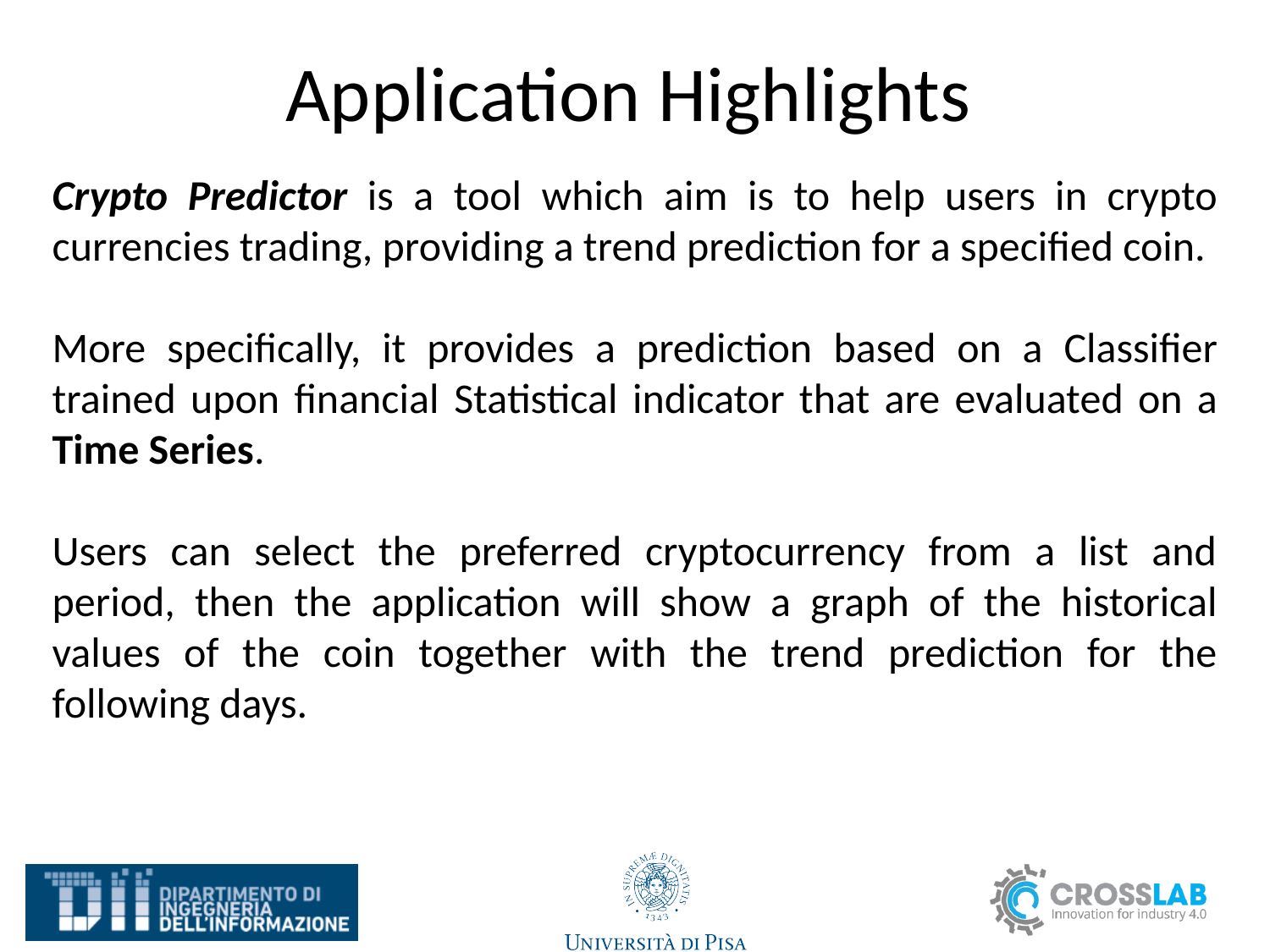

# Application Highlights
Crypto Predictor is a tool which aim is to help users in crypto currencies trading, providing a trend prediction for a specified coin.

More specifically, it provides a prediction based on a Classifier trained upon financial Statistical indicator that are evaluated on a Time Series.

Users can select the preferred cryptocurrency from a list and period, then the application will show a graph of the historical values of the coin together with the trend prediction for the following days.